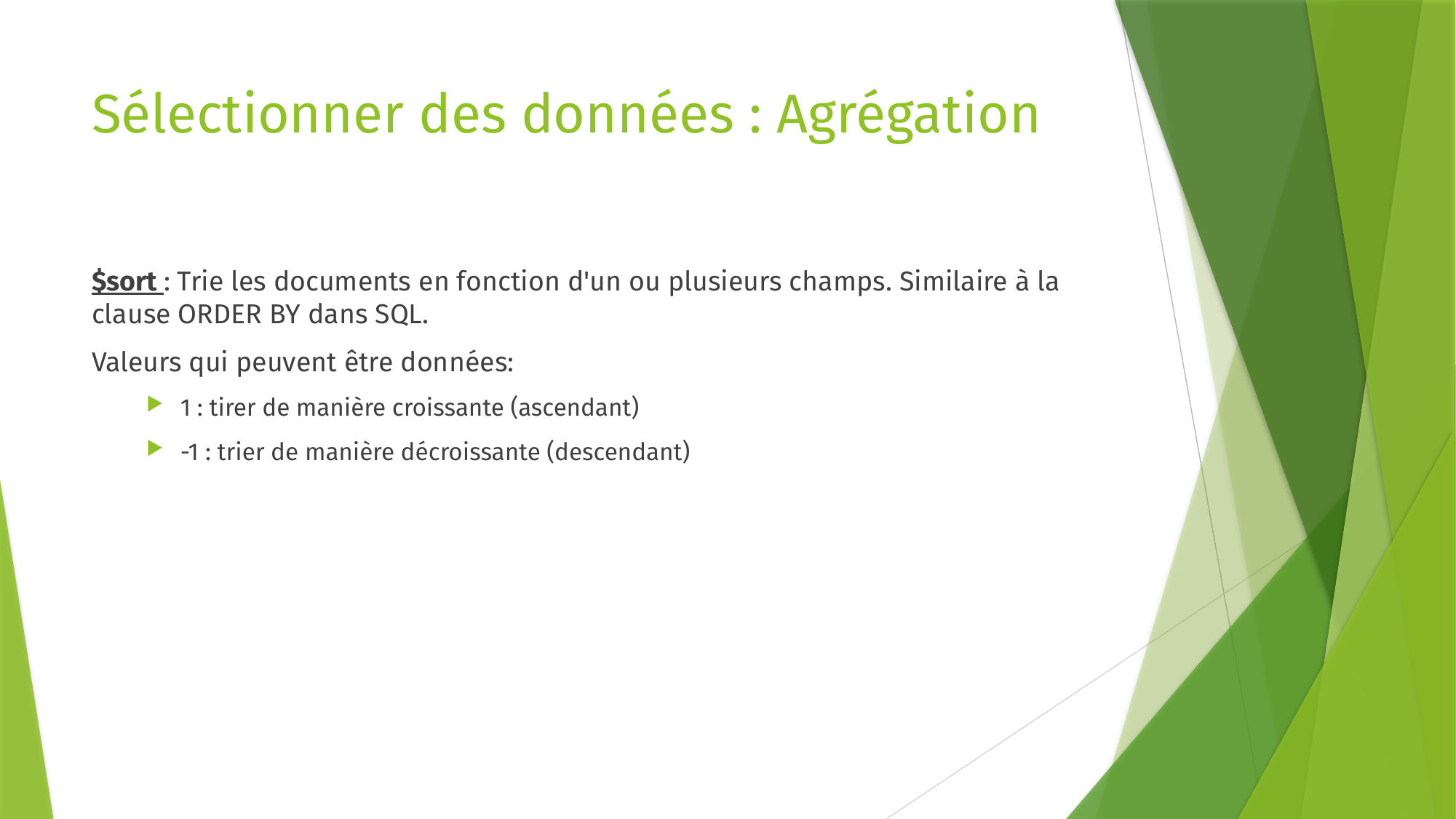

# Sélectionner des données : Agrégation
$sort : Trie les documents en fonction d'un ou plusieurs champs. Similaire à la clause ORDER BY dans SQL.
Valeurs qui peuvent être données:
1 : tirer de manière croissante (ascendant)
-1 : trier de manière décroissante (descendant)